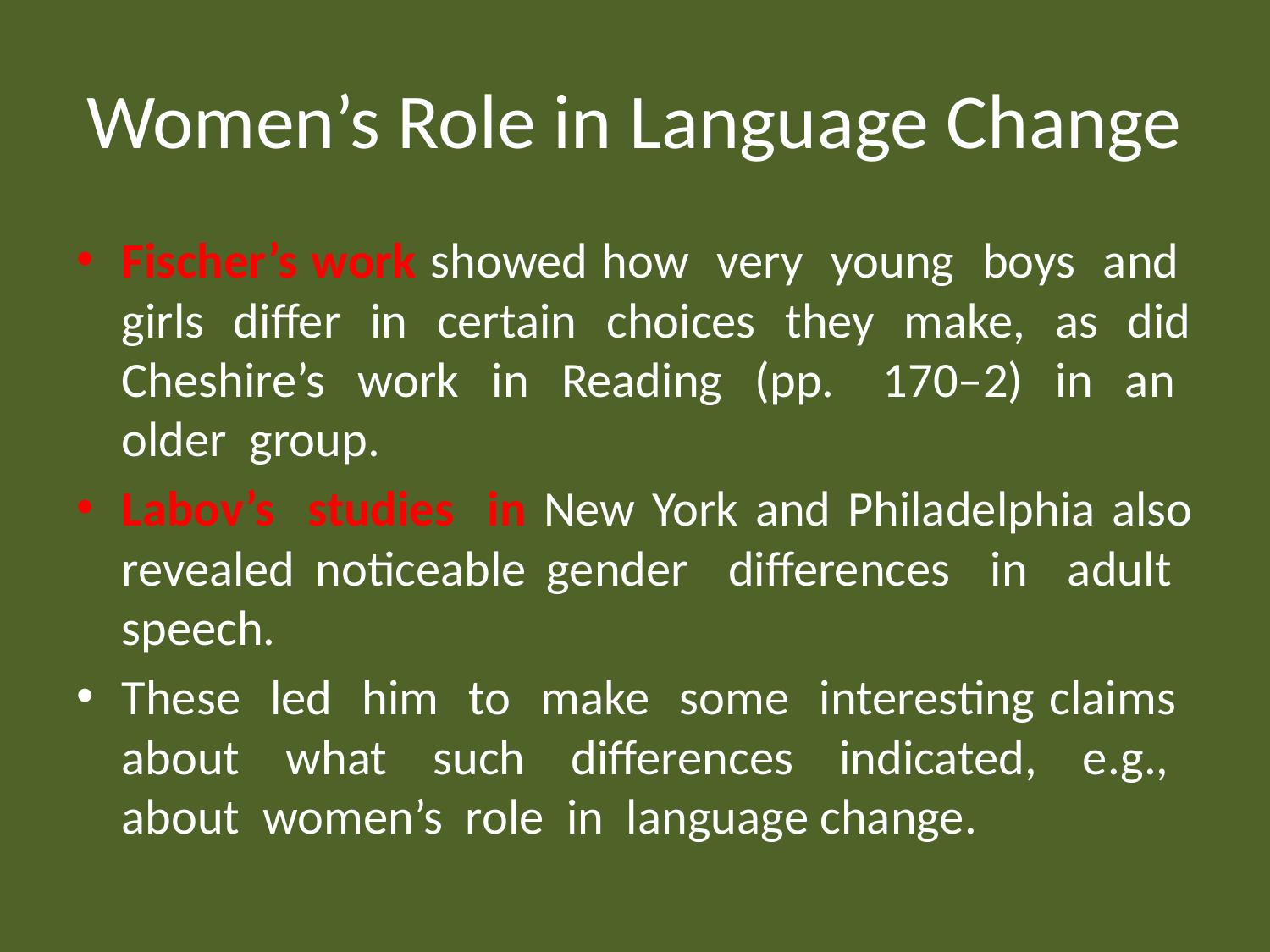

# Women’s Role in Language Change
Fischer’s work showed how  very  young  boys  and  girls  differ  in  certain  choices  they  make,  as  did Cheshire’s  work  in  Reading  (pp.   170–2)  in  an  older  group.
Labov’s  studies  in New York and Philadelphia also revealed noticeable gender  differences  in  adult  speech.
These  led  him  to  make  some  interesting claims  about  what  such  differences  indicated,  e.g.,  about  women’s  role  in  language change.